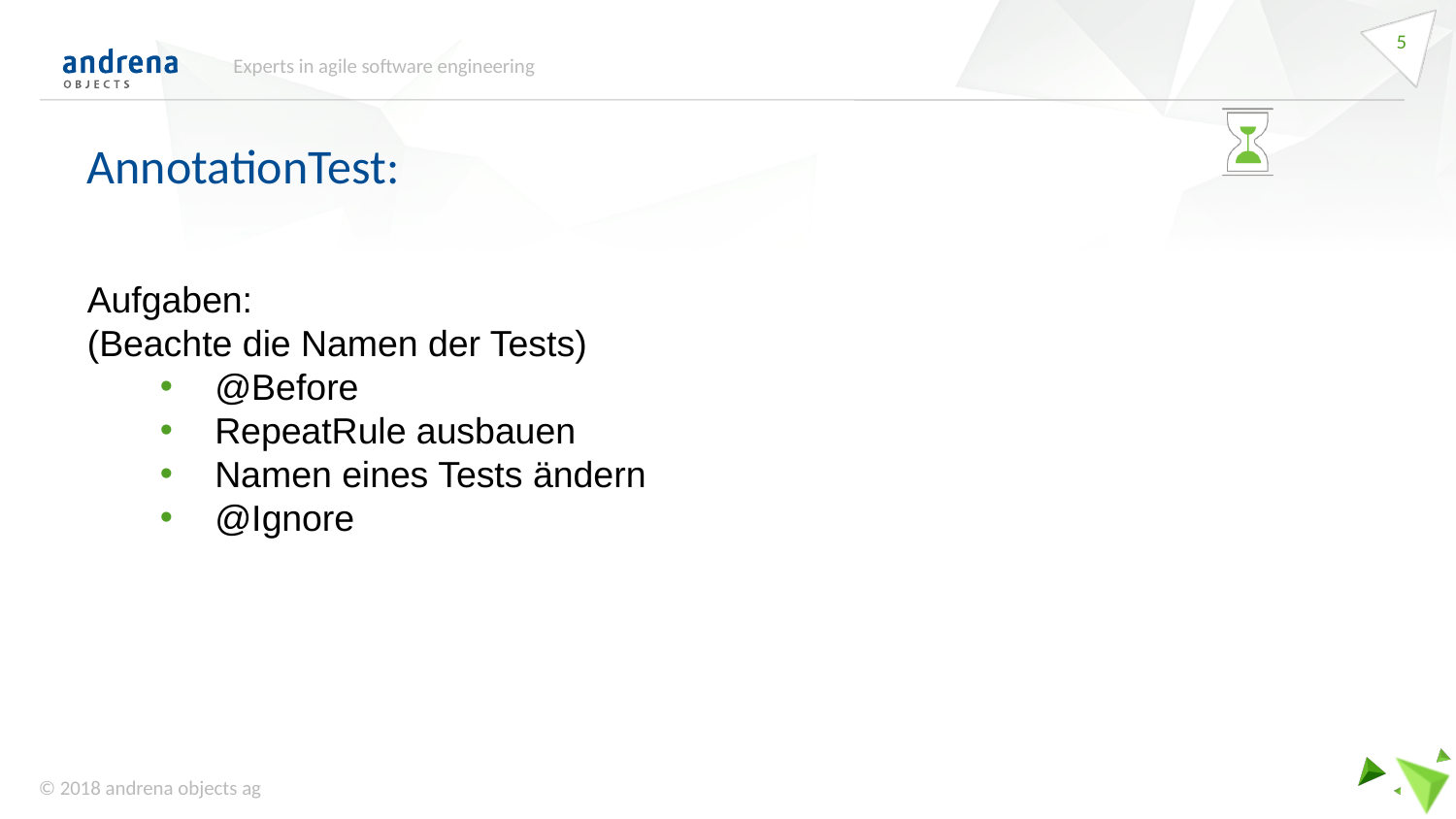

5
Experts in agile software engineering
AnnotationTest:

Aufgaben:
(Beachte die Namen der Tests)
@Before
RepeatRule ausbauen
Namen eines Tests ändern
@Ignore